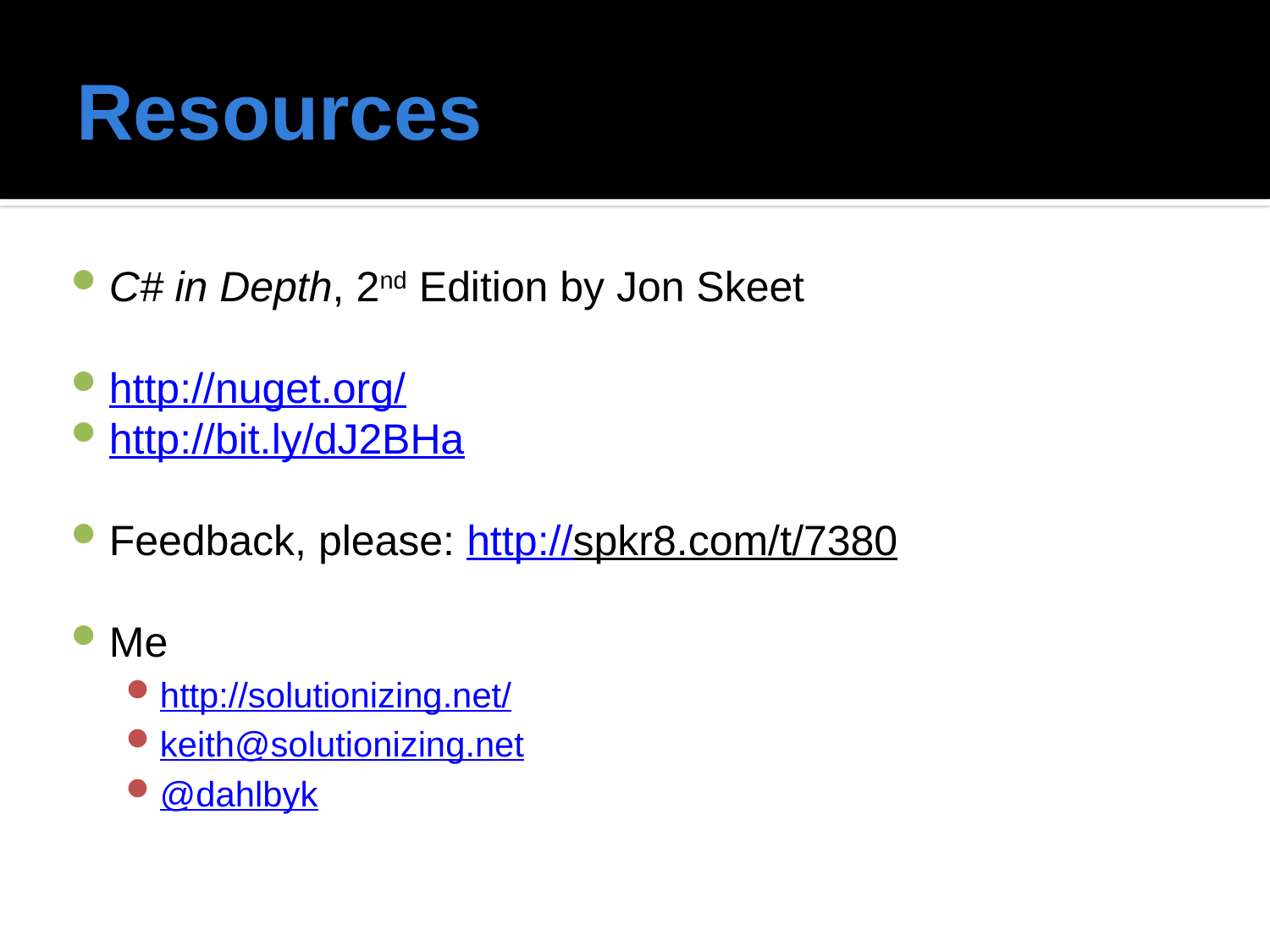

# Resources
C# in Depth, 2nd Edition by Jon Skeet

http://nuget.org/
http://bit.ly/dJ2BHa

Feedback, please: http://spkr8.com/t/7380

Me
http://solutionizing.net/
keith@solutionizing.net
@dahlbyk